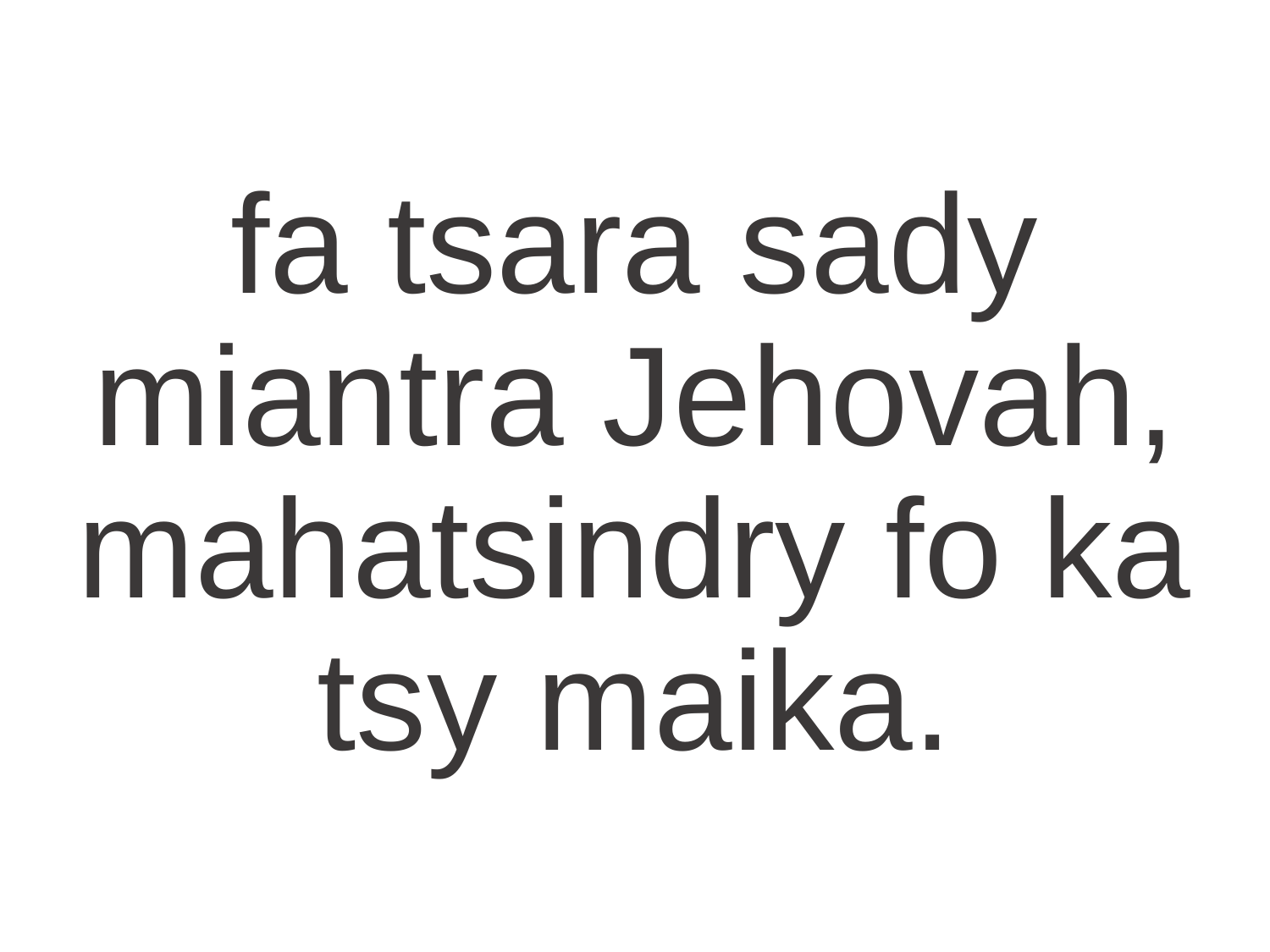

fa tsara sady miantra Jehovah,
mahatsindry fo ka tsy maika.